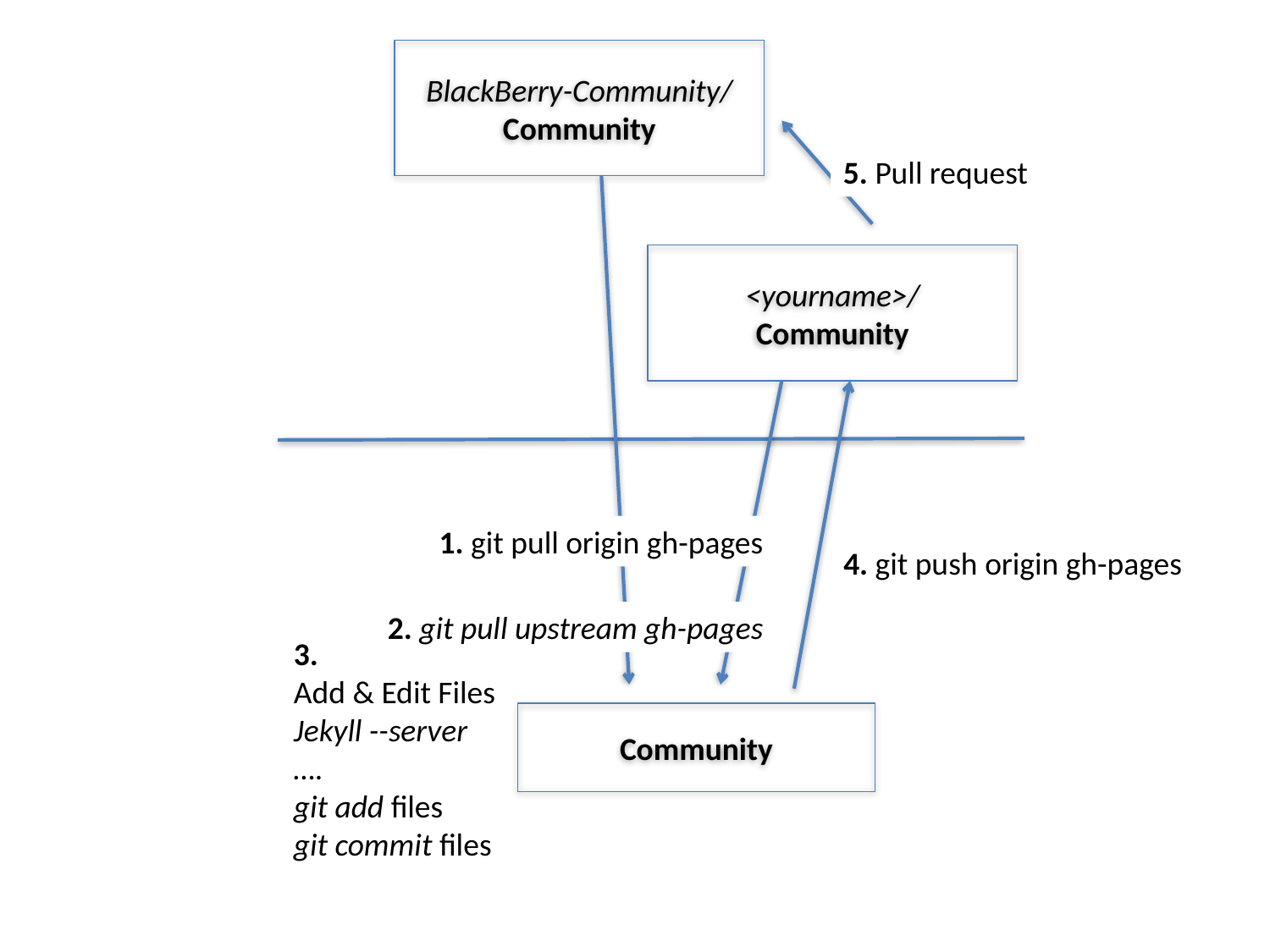

BlackBerry-Community/
Community
5. Pull request
<yourname>/
Community
1. git pull origin gh-pages
4. git push origin gh-pages
2. git pull upstream gh-pages
3.
Add & Edit Files
Jekyll --server
….
git add files
git commit files
Community